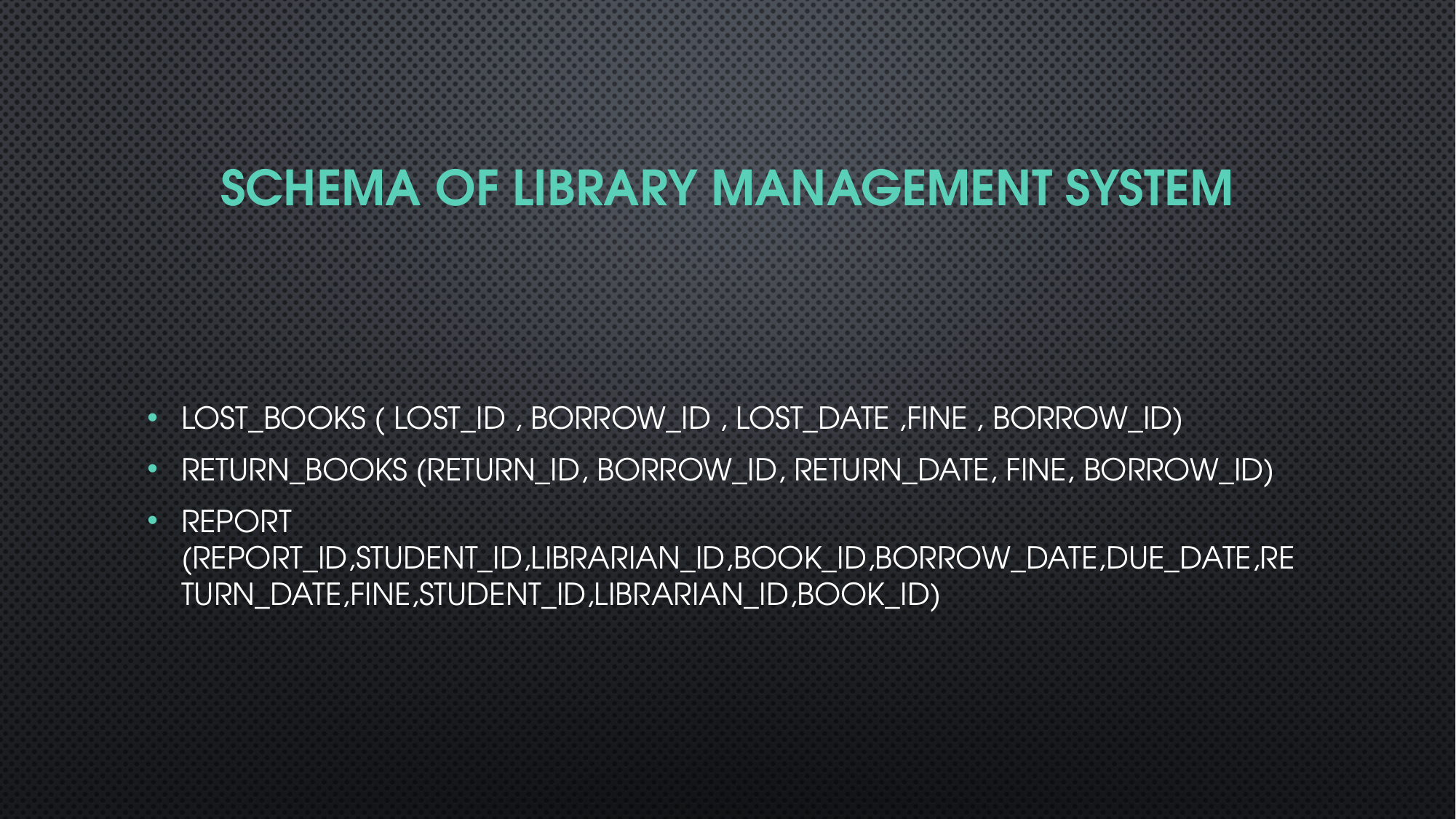

# Schema of library management system
Lost_Books ( lost_id , borrow_id , lost_date ,fine , borrow_id)
Return_Books (return_id, borrow_id, return_date, fine, borrow_id)
Report (report_id,student_id,librarian_id,book_id,borrow_date,due_date,return_date,fine,student_id,librarian_id,book_id)